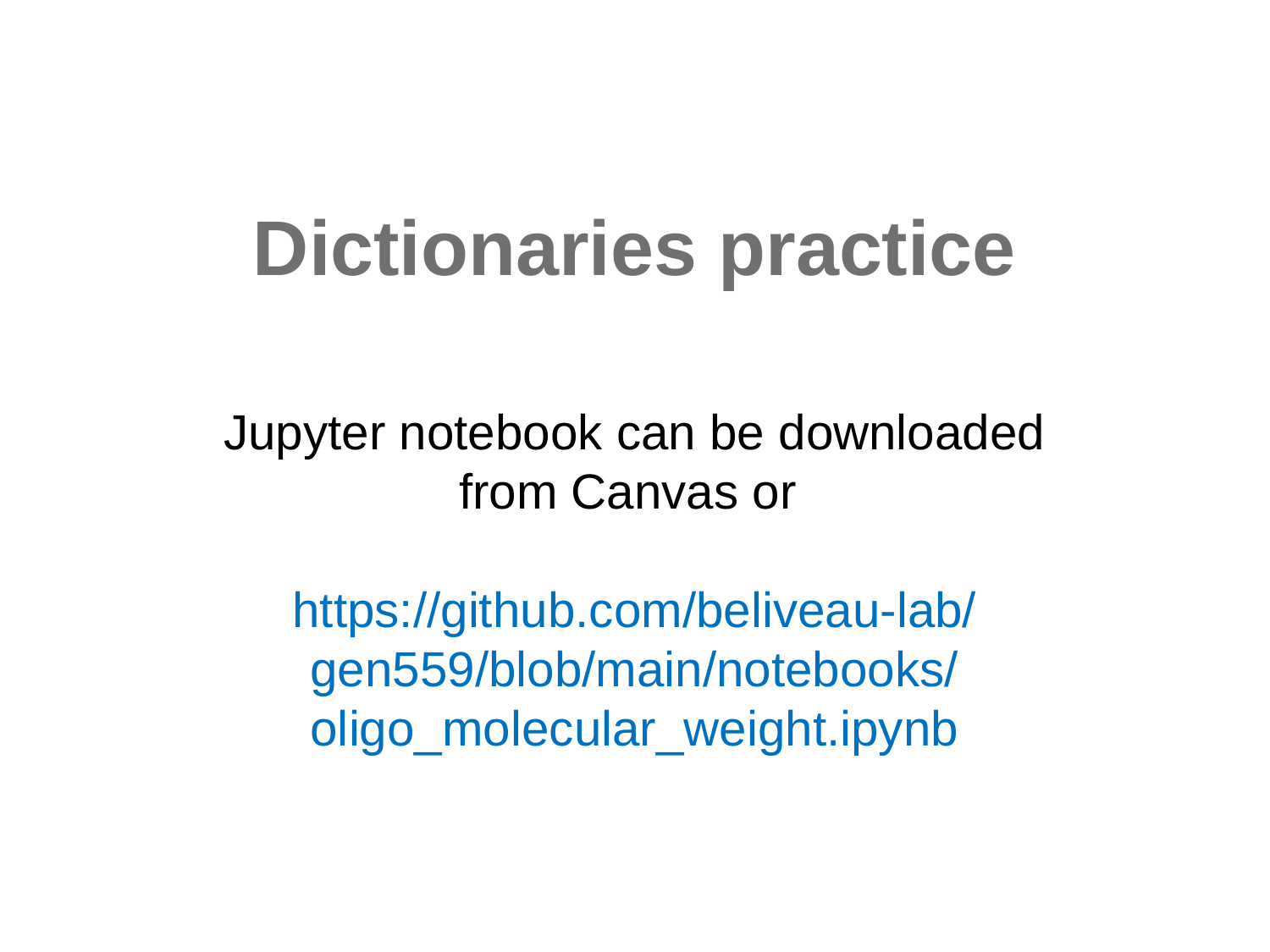

# Dictionaries practice
Jupyter notebook can be downloaded from Canvas or

https://github.com/beliveau-lab/gen559/blob/main/notebooks/oligo_molecular_weight.ipynb